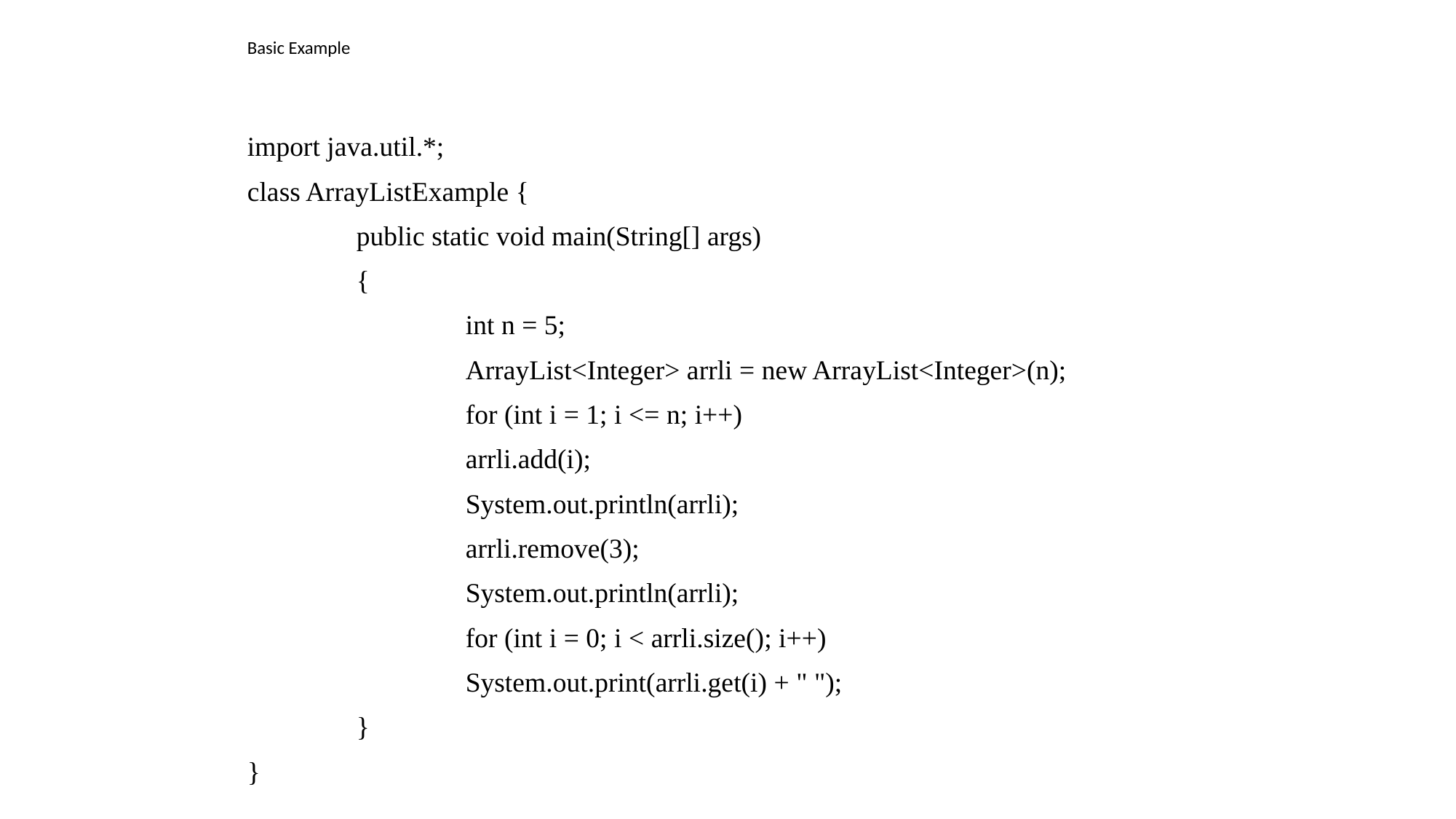

# Basic Example
import java.util.*;
class ArrayListExample {
	public static void main(String[] args)
	{
		int n = 5;
		ArrayList<Integer> arrli = new ArrayList<Integer>(n);
		for (int i = 1; i <= n; i++)
		arrli.add(i);
		System.out.println(arrli);
		arrli.remove(3);
		System.out.println(arrli);
		for (int i = 0; i < arrli.size(); i++)
		System.out.print(arrli.get(i) + " ");
	}
}